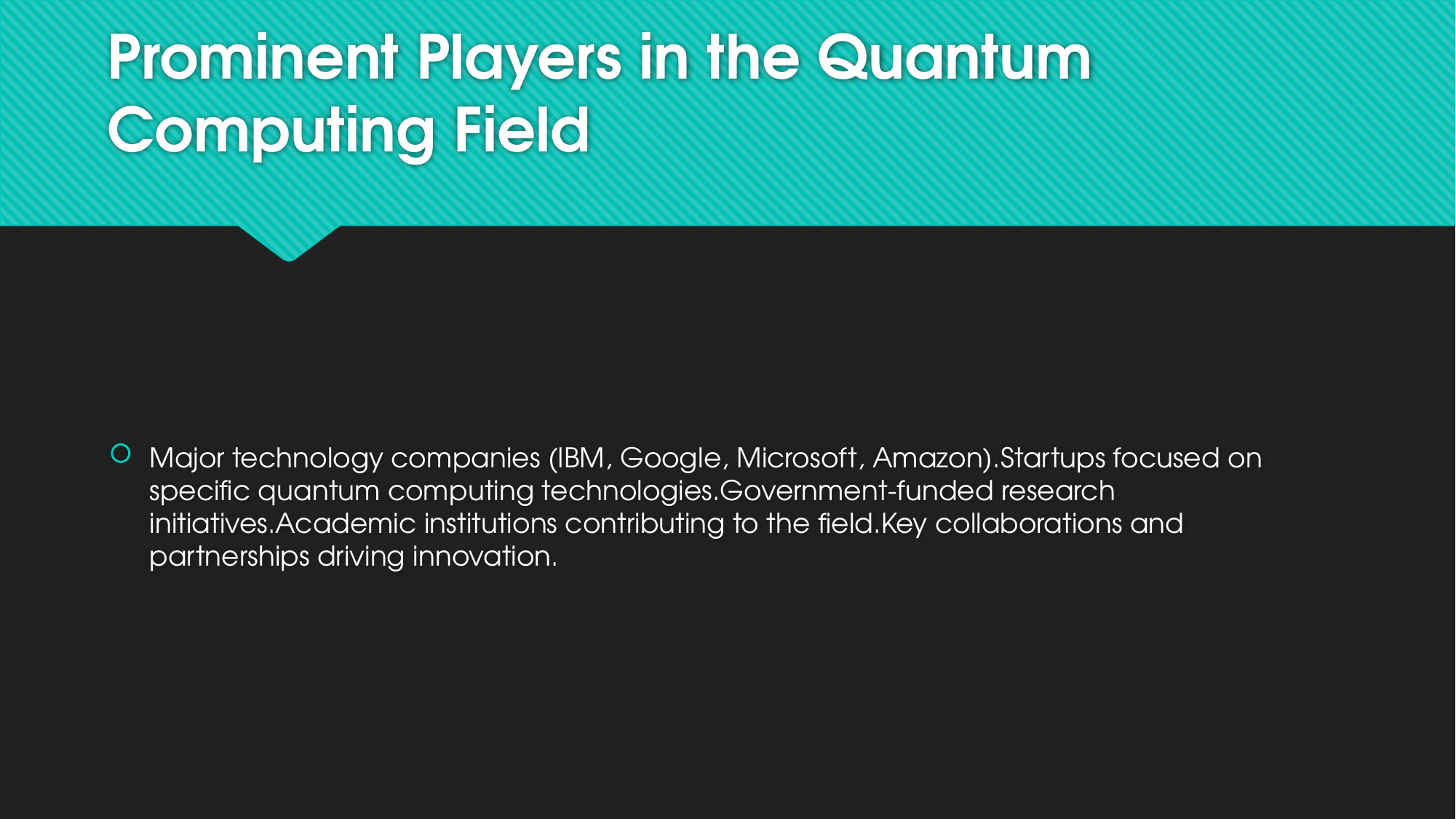

# Prominent Players in the Quantum Computing Field

Major technology companies (IBM, Google, Microsoft, Amazon).Startups focused on specific quantum computing technologies.Government-funded research initiatives.Academic institutions contributing to the field.Key collaborations and partnerships driving innovation.